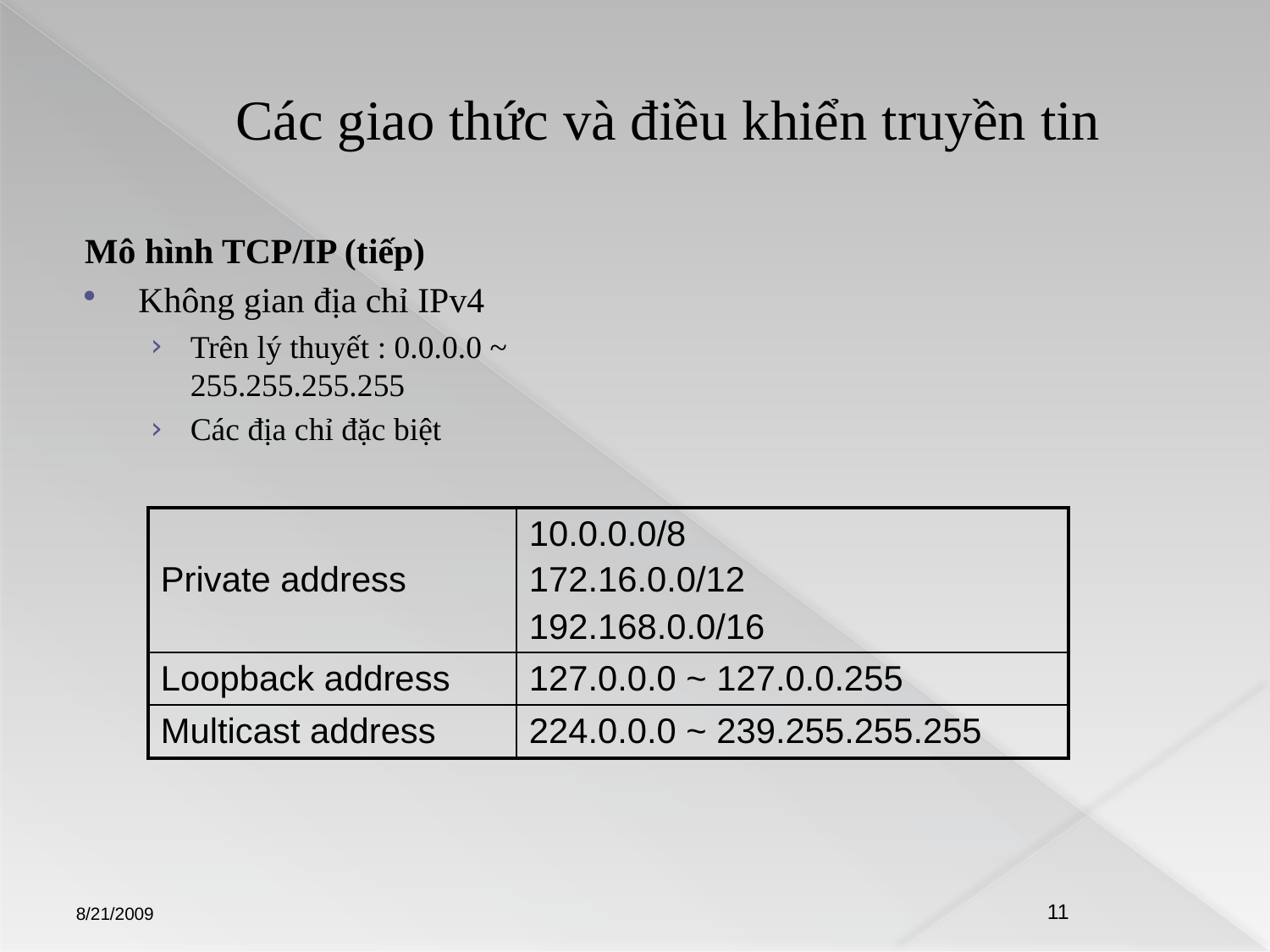

# Các giao thức và điều khiển truyền tin
Mô hình TCP/IP (tiếp)
Không gian địa chỉ IPv4
Trên lý thuyết : 0.0.0.0 ~ 255.255.255.255
Các địa chỉ đặc biệt

| Private address | 10.0.0.0/8 172.16.0.0/12 192.168.0.0/16 |
| --- | --- |
| Loopback address | 127.0.0.0 ~ 127.0.0.255 |
| Multicast address | 224.0.0.0 ~ 239.255.255.255 |
8/21/2009
11